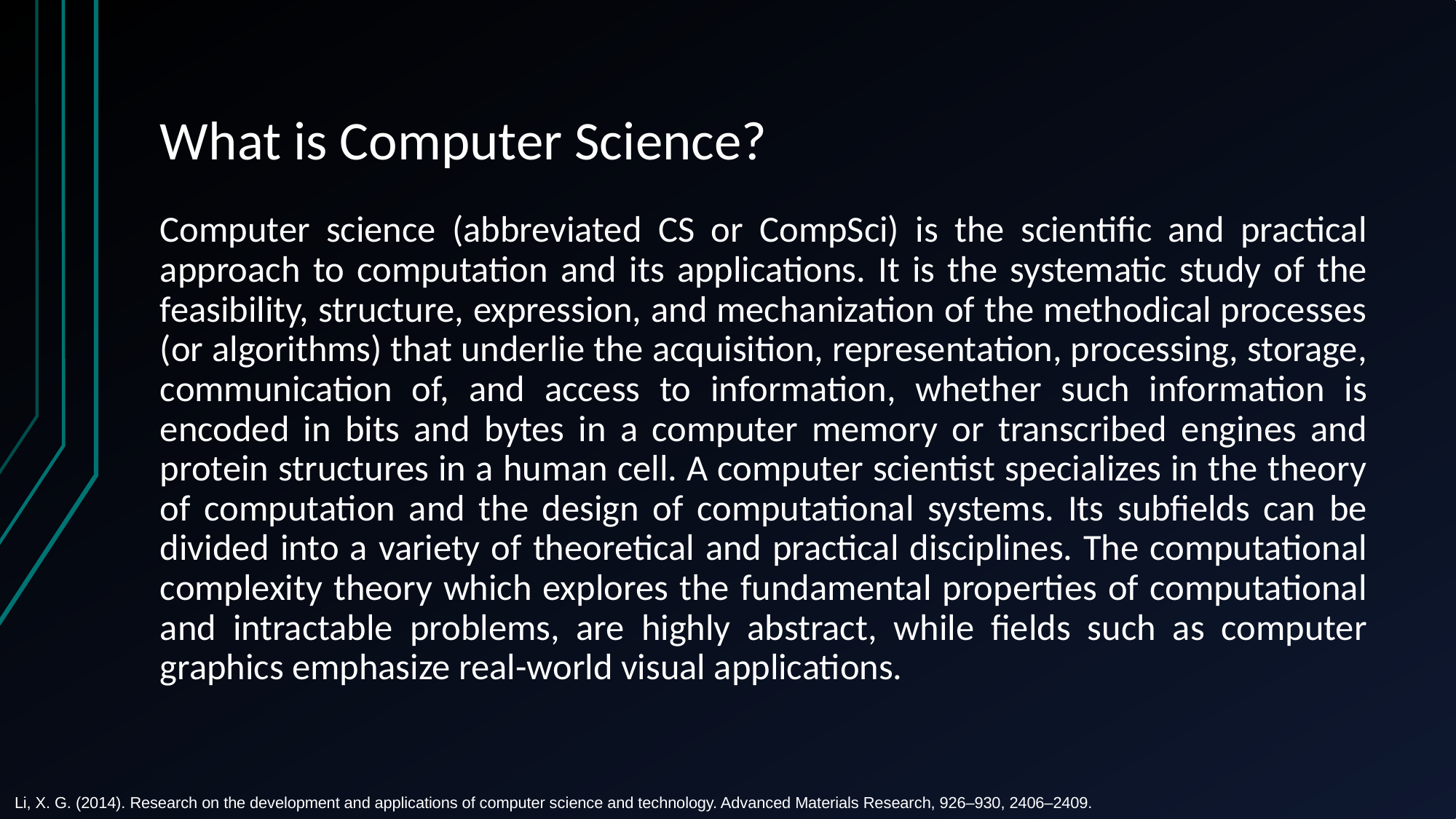

# What is Computer Science?
Computer science (abbreviated CS or CompSci) is the scientific and practical approach to computation and its applications. It is the systematic study of the feasibility, structure, expression, and mechanization of the methodical processes (or algorithms) that underlie the acquisition, representation, processing, storage, communication of, and access to information, whether such information is encoded in bits and bytes in a computer memory or transcribed engines and protein structures in a human cell. A computer scientist specializes in the theory of computation and the design of computational systems. Its subfields can be divided into a variety of theoretical and practical disciplines. The computational complexity theory which explores the fundamental properties of computational and intractable problems, are highly abstract, while fields such as computer graphics emphasize real-world visual applications.
Li, X. G. (2014). Research on the development and applications of computer science and technology. Advanced Materials Research, 926–930, 2406–2409.